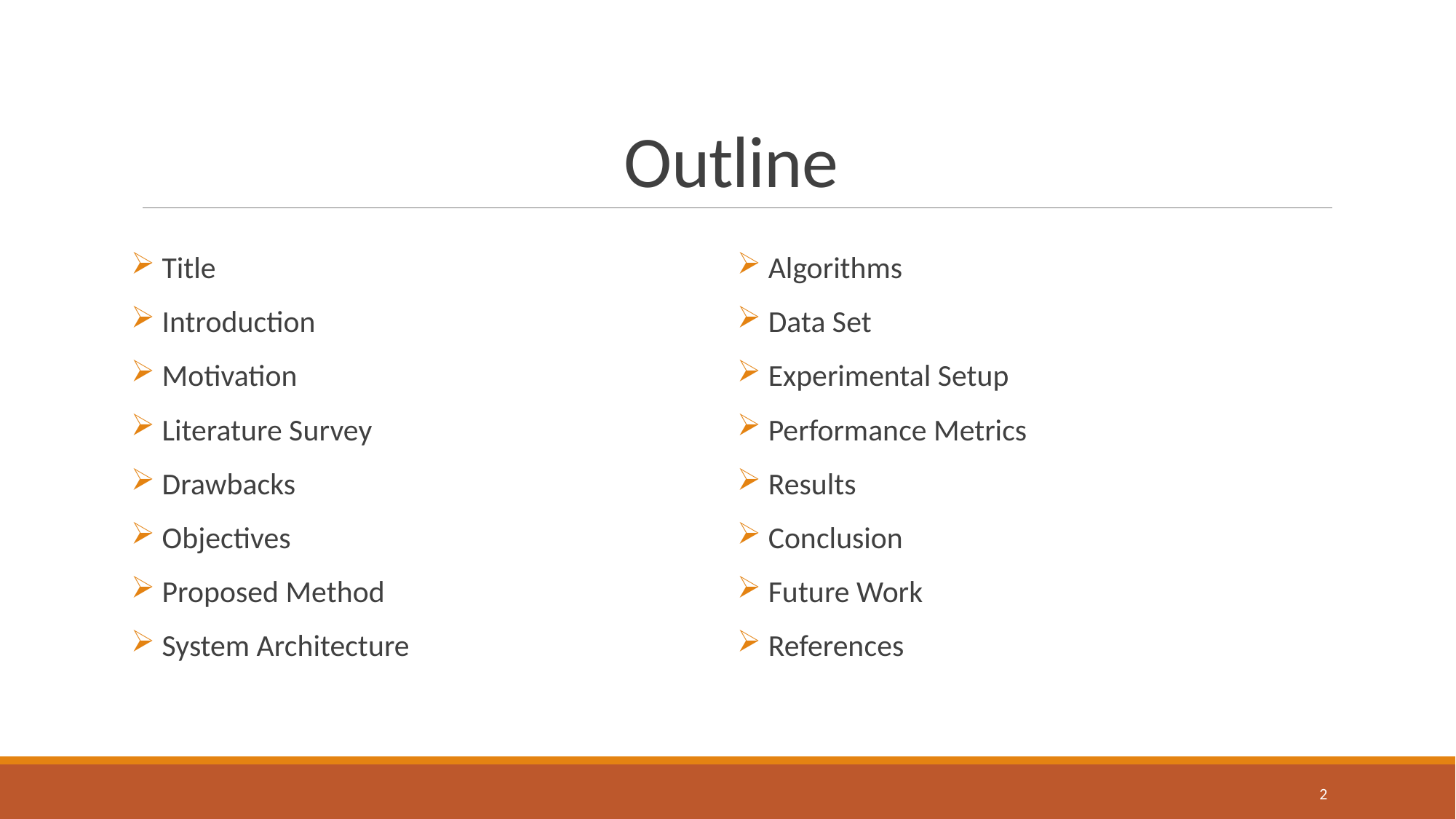

# Outline
 Title
 Introduction
 Motivation
 Literature Survey
 Drawbacks
 Objectives
 Proposed Method
 System Architecture

 Algorithms
 Data Set
 Experimental Setup
 Performance Metrics
 Results
 Conclusion
 Future Work
 References

2